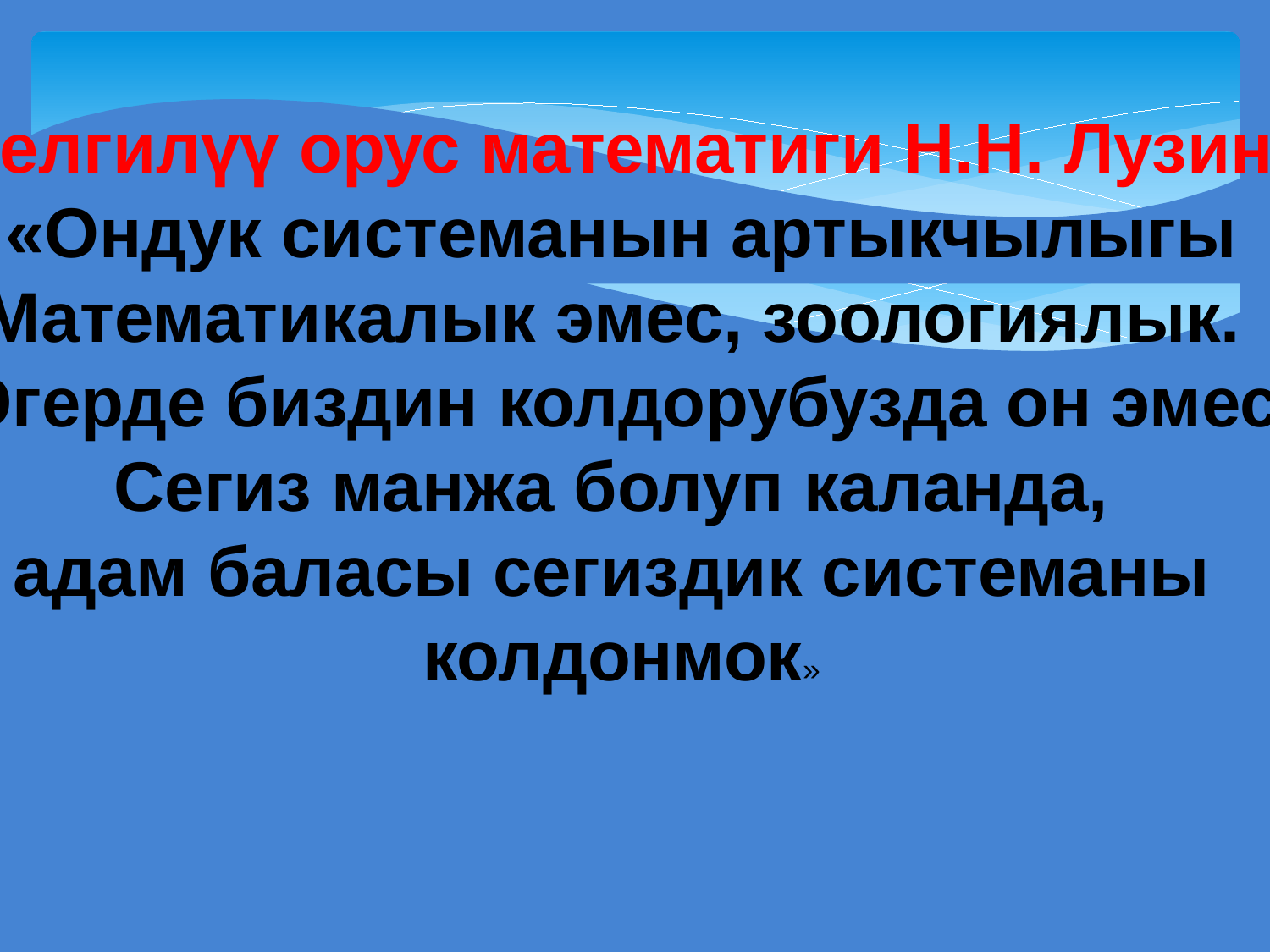

Белгилүү орус математиги Н.Н. Лузин:
 «Ондук системанын артыкчылыгы
Математикалык эмес, зоологиялык.
Эгерде биздин колдорубузда он эмес
Сегиз манжа болуп каланда,
адам баласы сегиздик системаны
колдонмок»